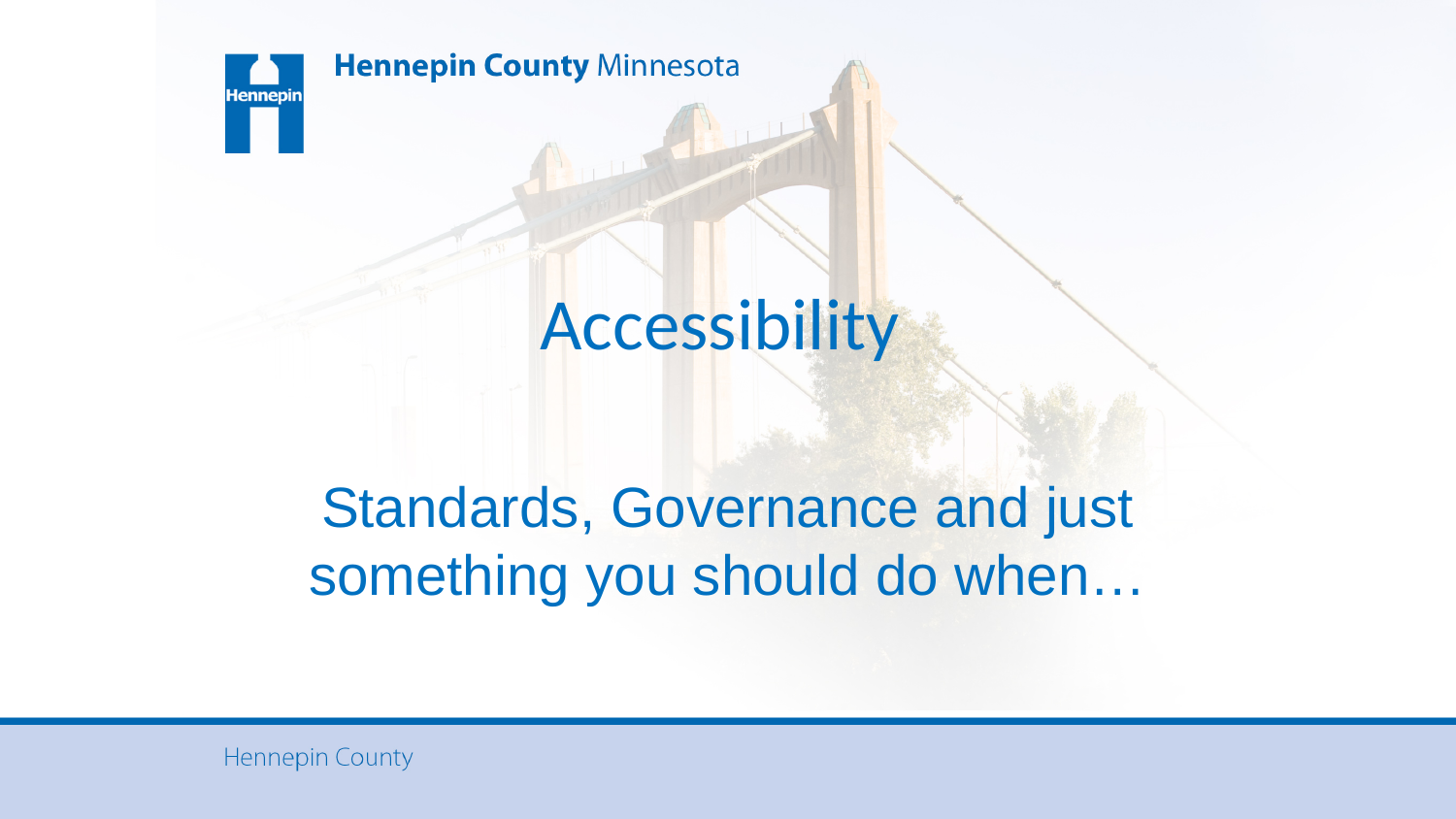

# Accessibility
Standards, Governance and just something you should do when…